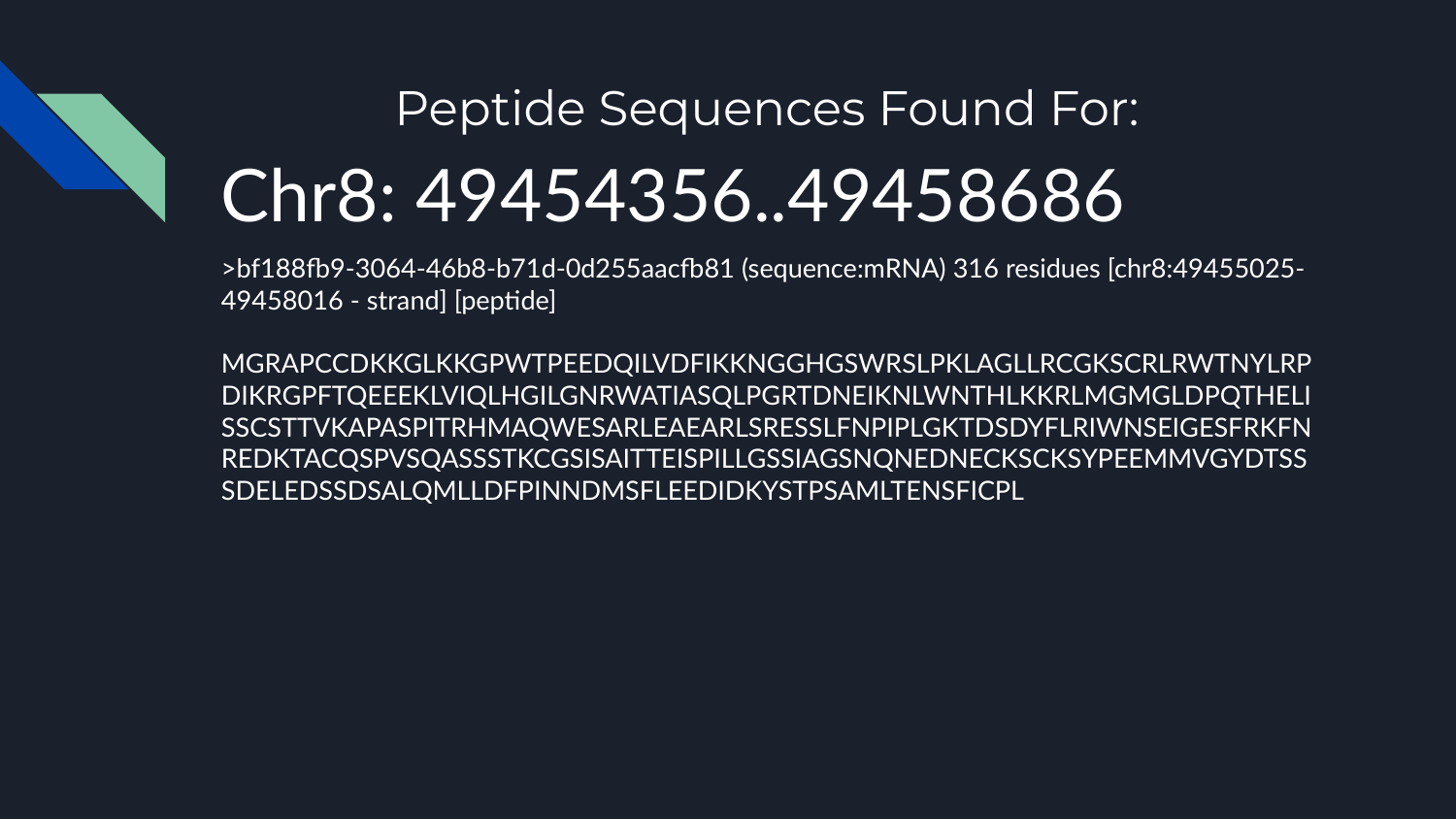

# Peptide Sequences Found For:
Chr8: 49454356..49458686

>bf188fb9-3064-46b8-b71d-0d255aacfb81 (sequence:mRNA) 316 residues [chr8:49455025-49458016 - strand] [peptide]
MGRAPCCDKKGLKKGPWTPEEDQILVDFIKKNGGHGSWRSLPKLAGLLRCGKSCRLRWTNYLRPDIKRGPFTQEEEKLVIQLHGILGNRWATIASQLPGRTDNEIKNLWNTHLKKRLMGMGLDPQTHELISSCSTTVKAPASPITRHMAQWESARLEAEARLSRESSLFNPIPLGKTDSDYFLRIWNSEIGESFRKFNREDKTACQSPVSQASSSTKCGSISAITTEISPILLGSSIAGSNQNEDNECKSCKSYPEEMMVGYDTSSSDELEDSSDSALQMLLDFPINNDMSFLEEDIDKYSTPSAMLTENSFICPL